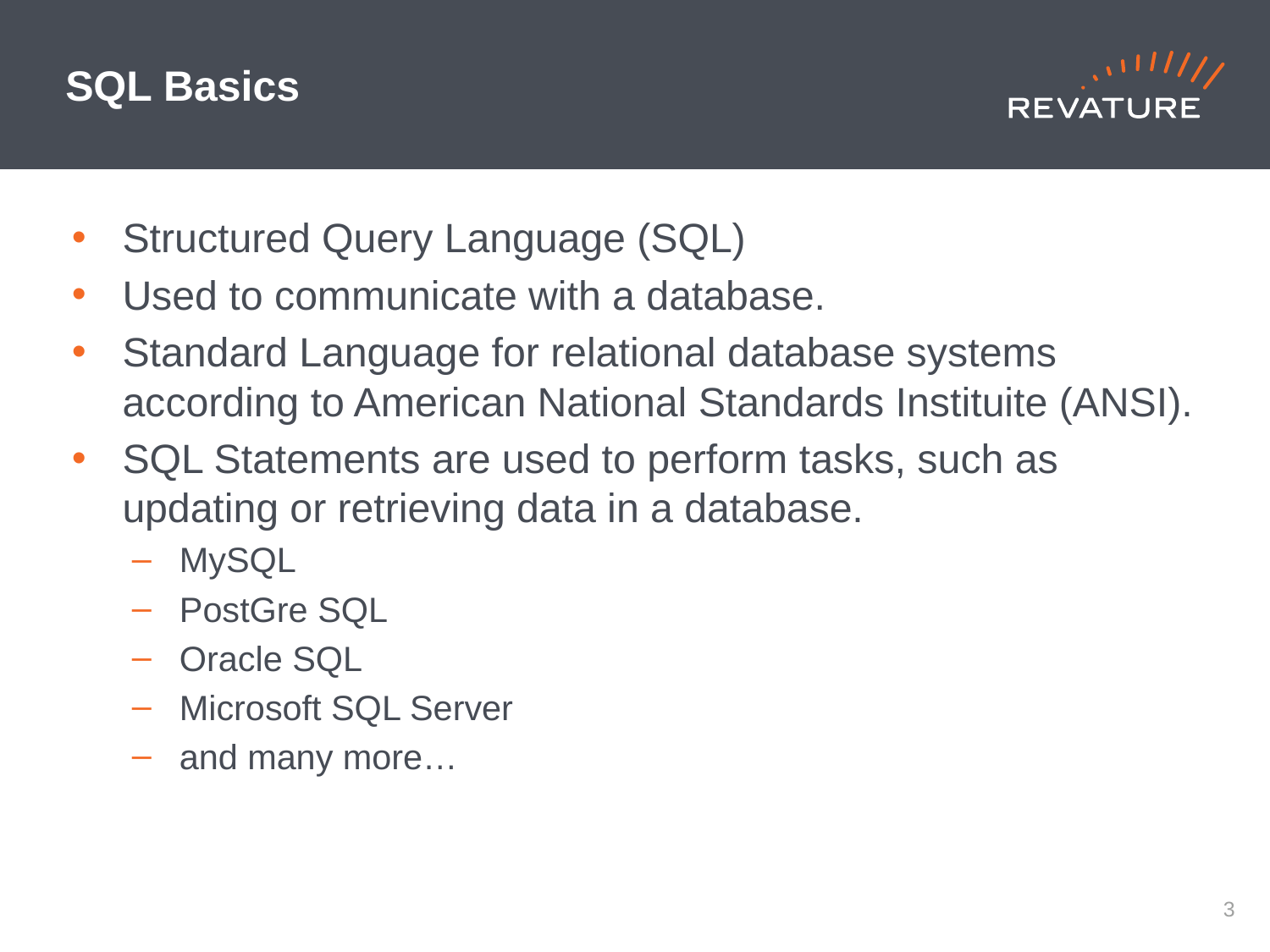

# SQL Basics
Structured Query Language (SQL)
Used to communicate with a database.
Standard Language for relational database systems according to American National Standards Instituite (ANSI).
SQL Statements are used to perform tasks, such as updating or retrieving data in a database.
MySQL
PostGre SQL
Oracle SQL
Microsoft SQL Server
and many more…
3